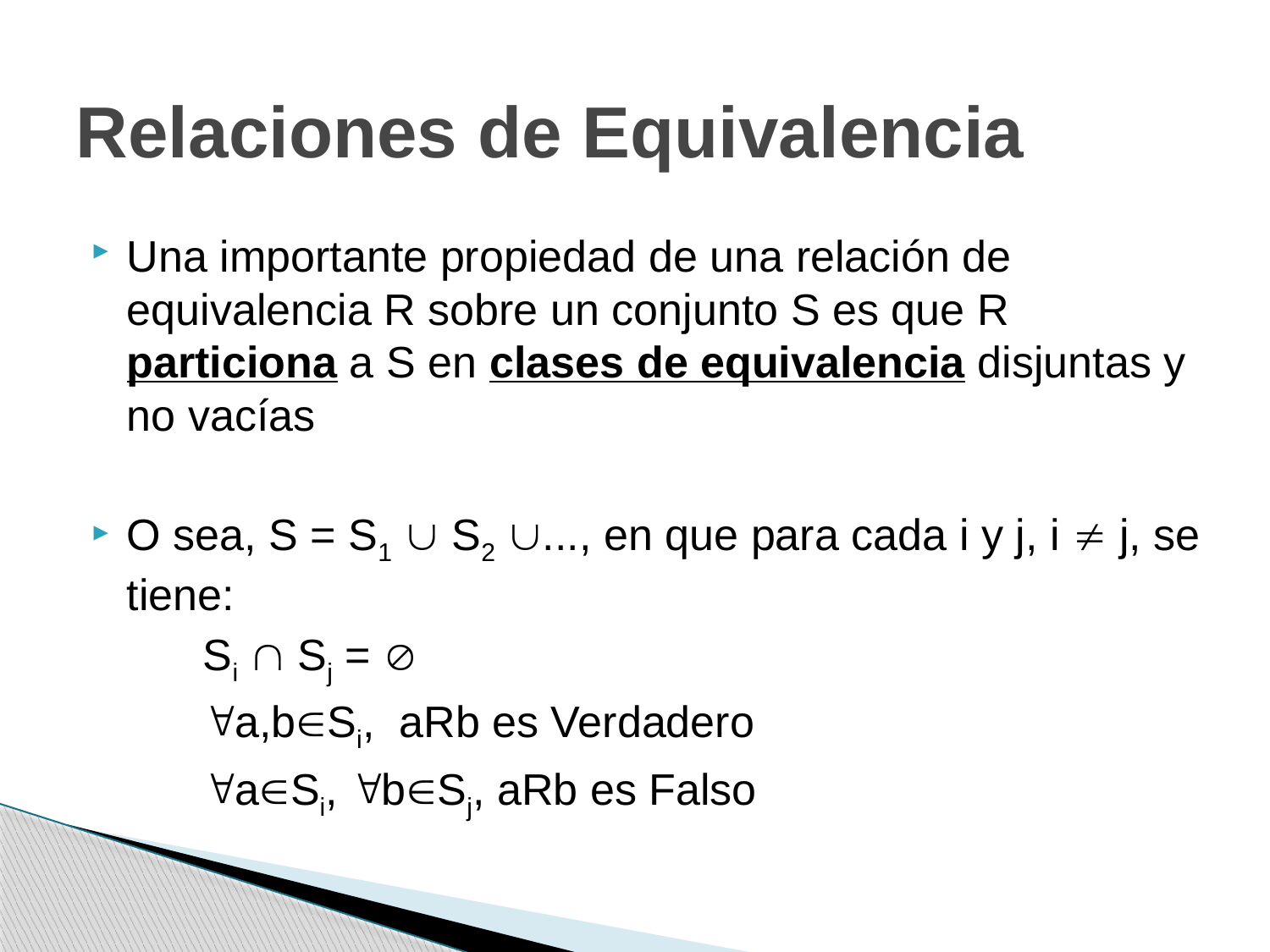

# Relaciones de Equivalencia
Una importante propiedad de una relación de equivalencia R sobre un conjunto S es que R particiona a S en clases de equivalencia disjuntas y no vacías

O sea, S = S1 ∪ S2 ∪..., en que para cada i y j, i ≠ j, se tiene:
	Si ∩ Sj = ∅
	∀a,b∈Si,  aRb es Verdadero
	∀a∈Si, ∀b∈Sj, aRb es Falso